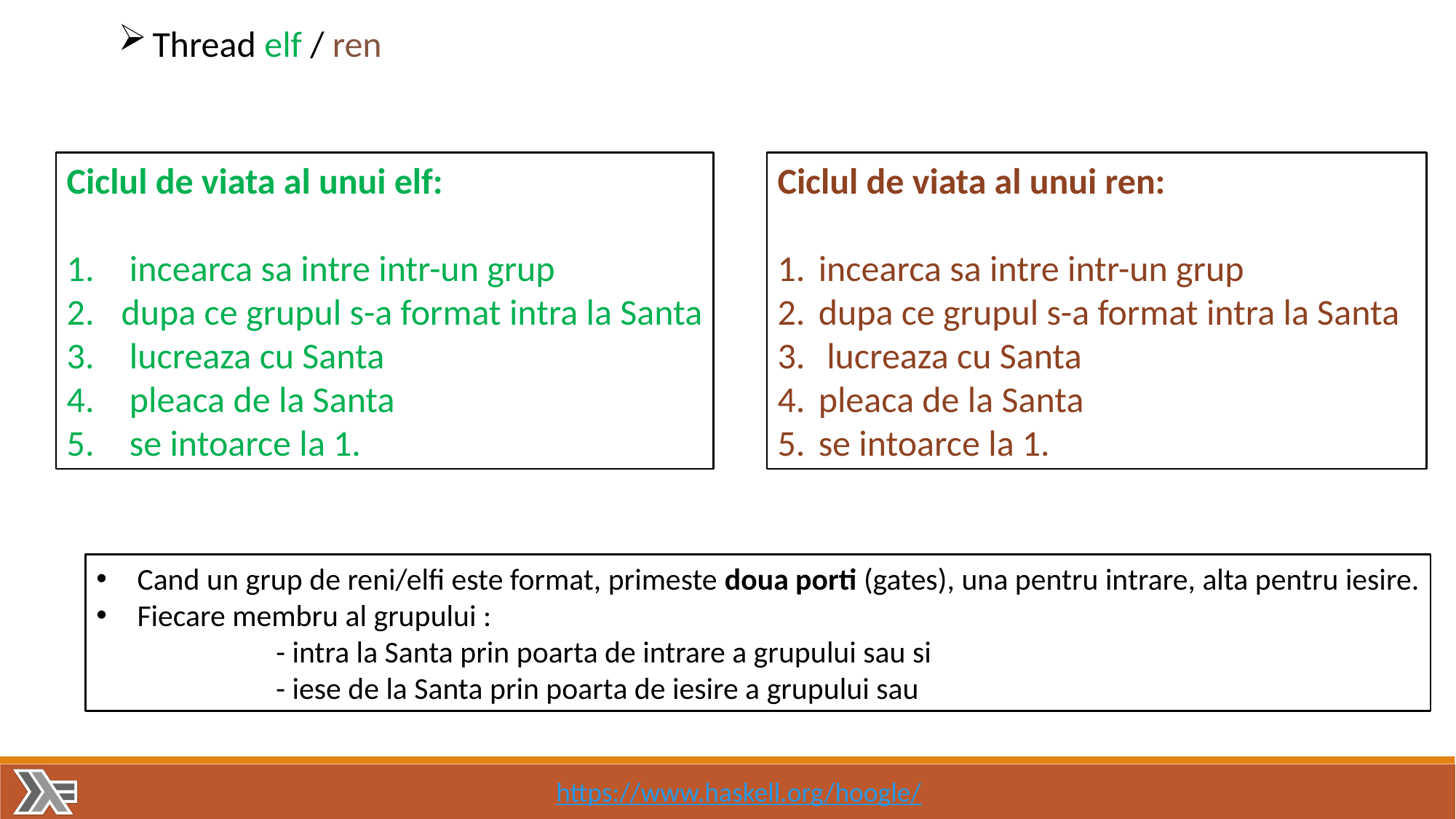

Thread elf / ren
Ciclul de viata al unui elf:

 incearca sa intre intr-un grup
dupa ce grupul s-a format intra la Santa
 lucreaza cu Santa
 pleaca de la Santa
 se intoarce la 1.
Ciclul de viata al unui ren:

incearca sa intre intr-un grup
dupa ce grupul s-a format intra la Santa
 lucreaza cu Santa
pleaca de la Santa
se intoarce la 1.
Cand un grup de reni/elfi este format, primeste doua porti (gates), una pentru intrare, alta pentru iesire.
Fiecare membru al grupului :
                          - intra la Santa prin poarta de intrare a grupului sau si
                          - iese de la Santa prin poarta de iesire a grupului sau